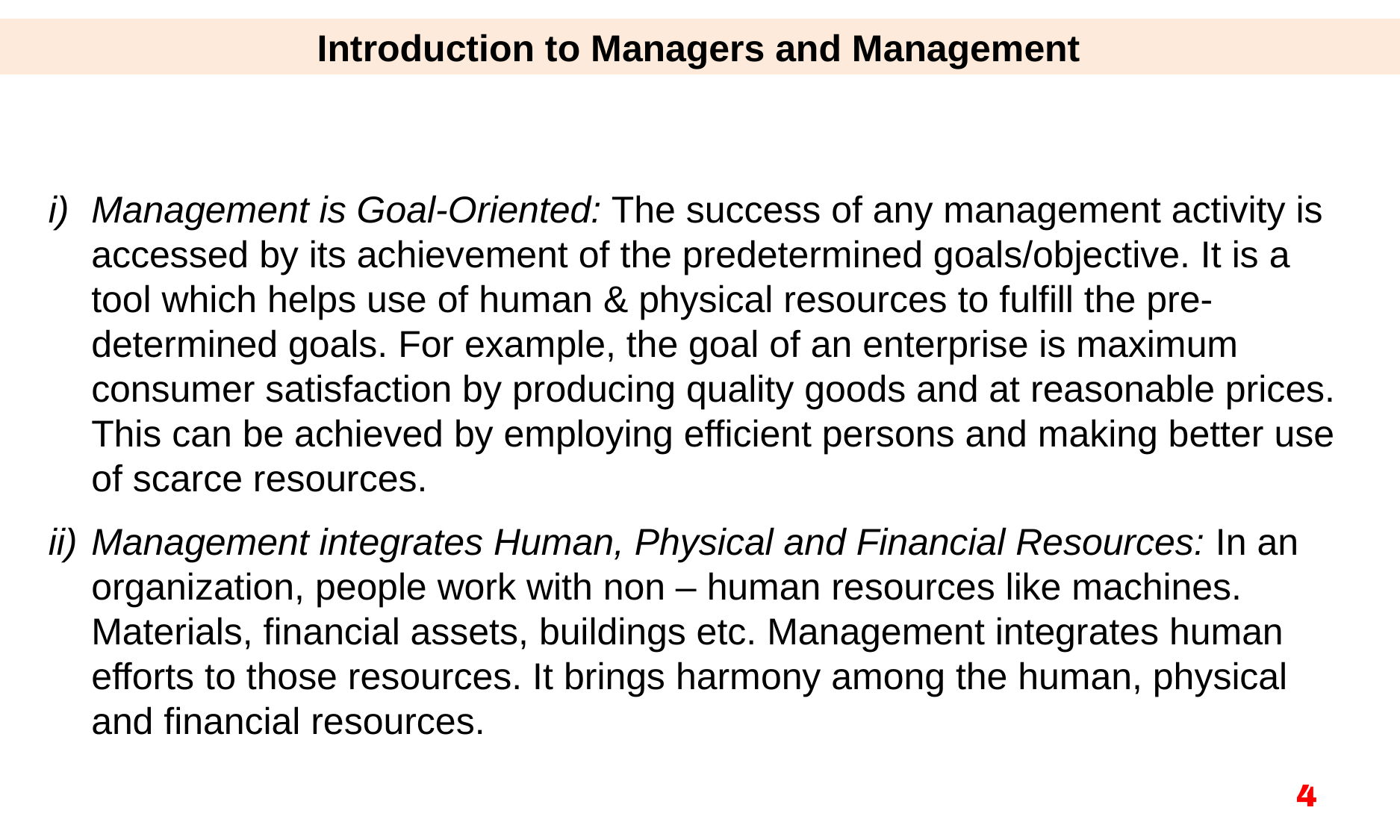

Introduction to Managers and Management
Management is Goal-Oriented: The success of any management activity is accessed by its achievement of the predetermined goals/objective. It is a tool which helps use of human & physical resources to fulfill the pre-determined goals. For example, the goal of an enterprise is maximum consumer satisfaction by producing quality goods and at reasonable prices. This can be achieved by employing efficient persons and making better use of scarce resources.
Management integrates Human, Physical and Financial Resources: In an organization, people work with non – human resources like machines. Materials, financial assets, buildings etc. Management integrates human efforts to those resources. It brings harmony among the human, physical and financial resources.
4